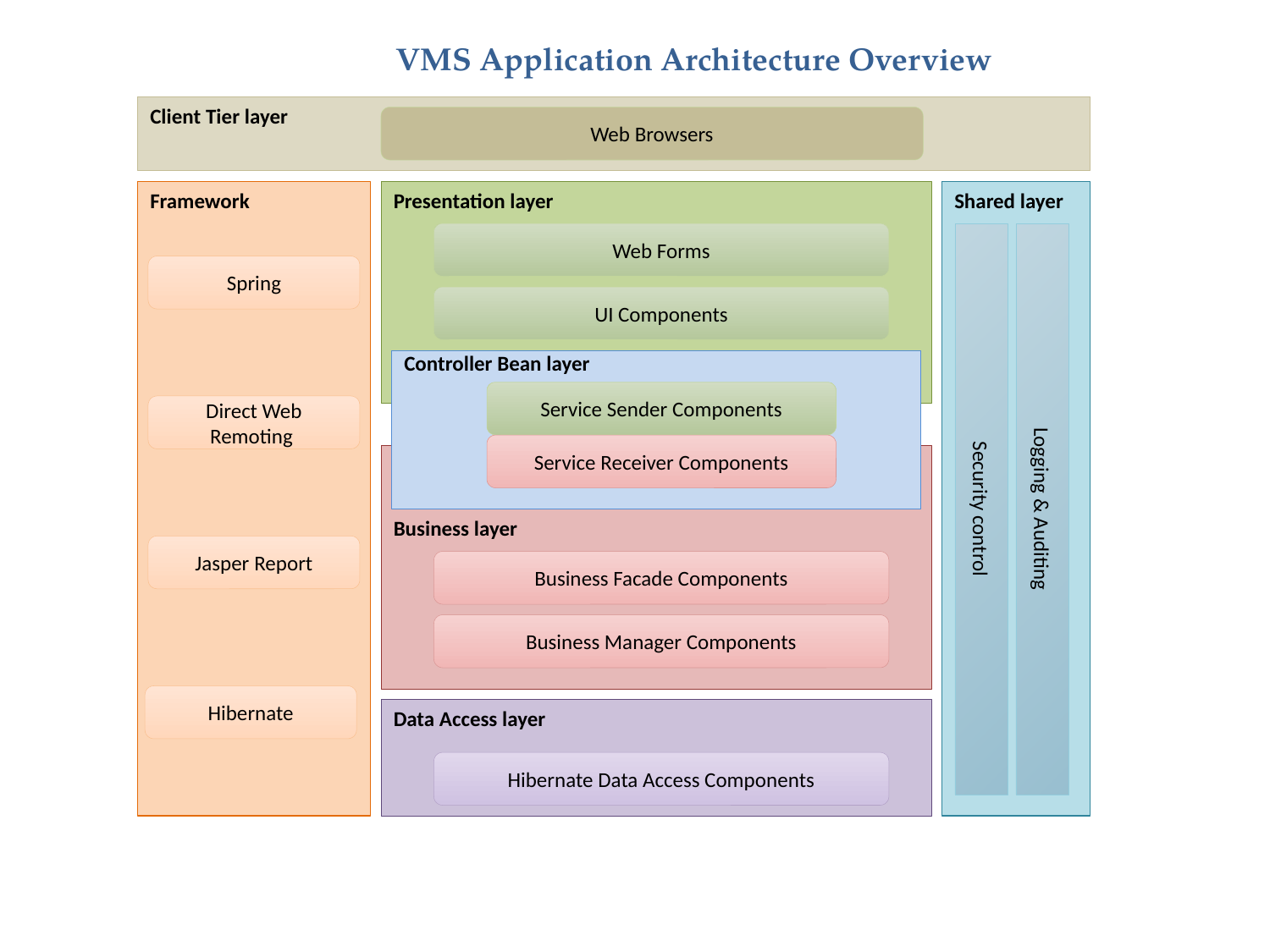

VMS Application Architecture Overview

Client Tier layer
Web Browsers

Framework

Presentation layer

Shared layer
Web Forms
Security control
Logging & Auditing
Spring
UI Components
Controller Bean layer

Service Sender Components
Direct Web Remoting
Service Receiver Components

Business layer
Jasper Report
Business Facade Components
Business Manager Components
Hibernate

Data Access layer
Hibernate Data Access Components